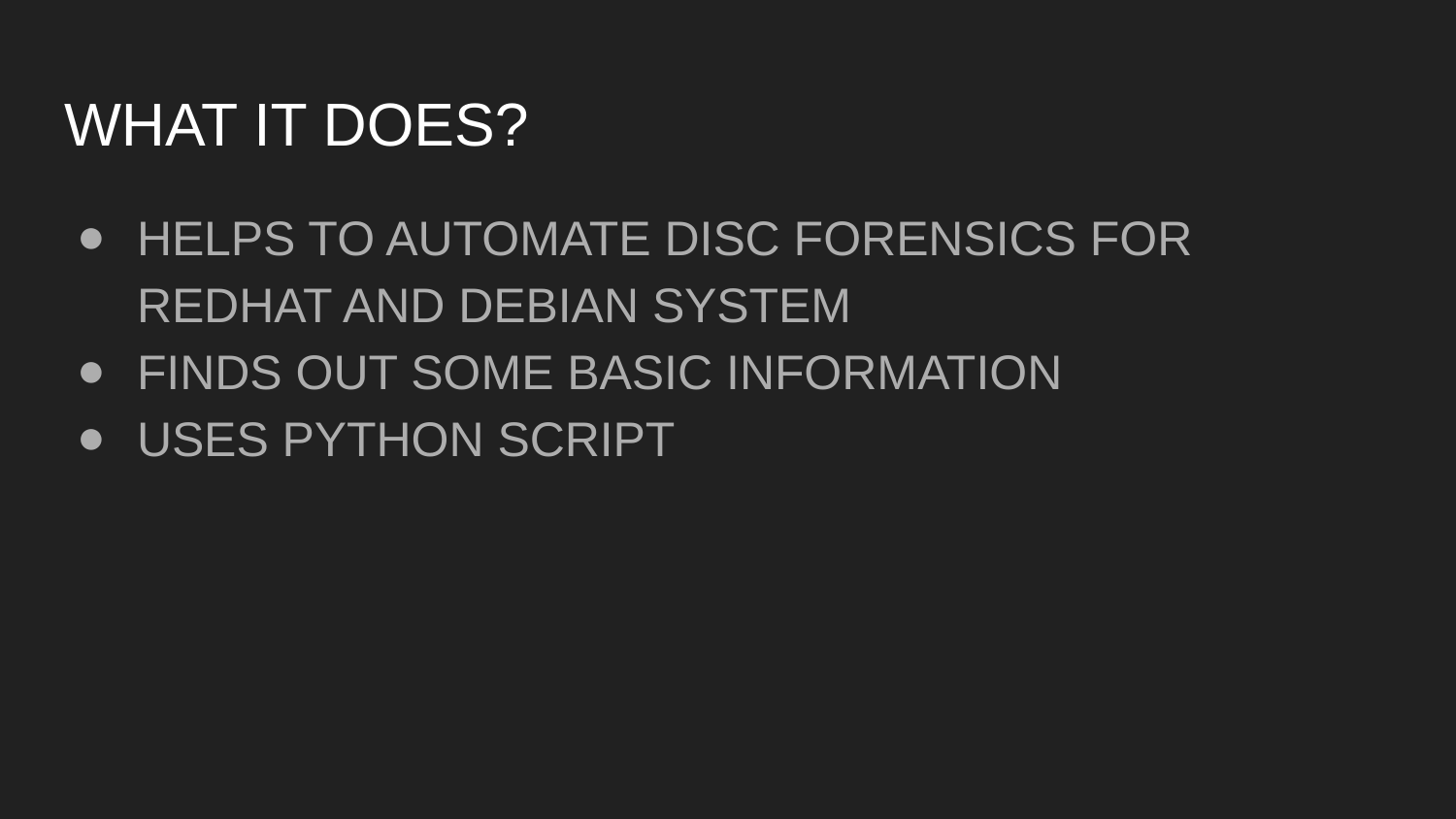

# WHAT IT DOES?

HELPS TO AUTOMATE DISC FORENSICS FOR REDHAT AND DEBIAN SYSTEM
FINDS OUT SOME BASIC INFORMATION
USES PYTHON SCRIPT